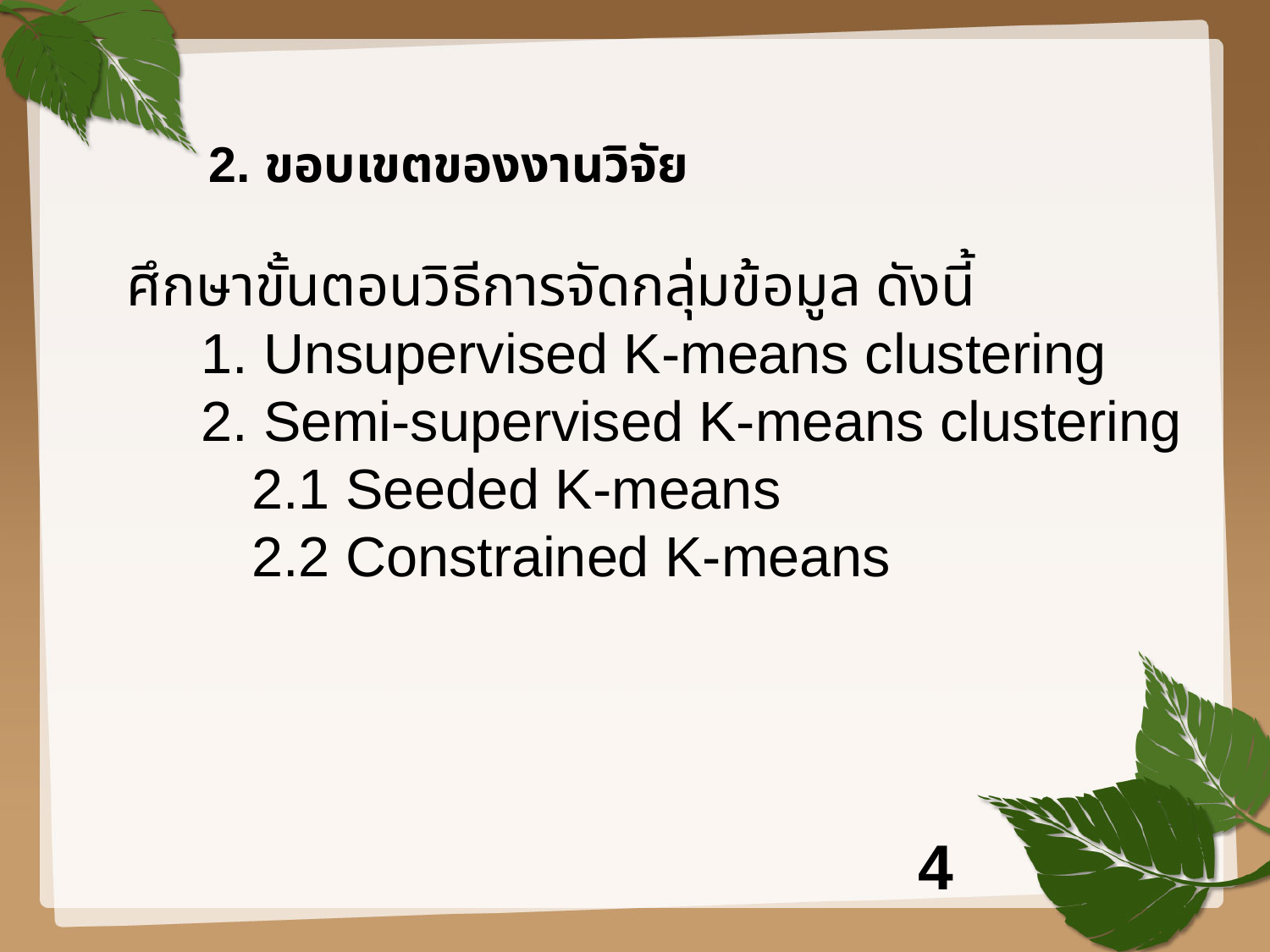

# 2. ขอบเขตของงานวิจัย
ศึกษาขั้นตอนวิธีการจัดกลุ่มข้อมูล ดังนี้
 Unsupervised K-means clustering
 Semi-supervised K-means clustering
2.1 Seeded K-means
2.2 Constrained K-means

4